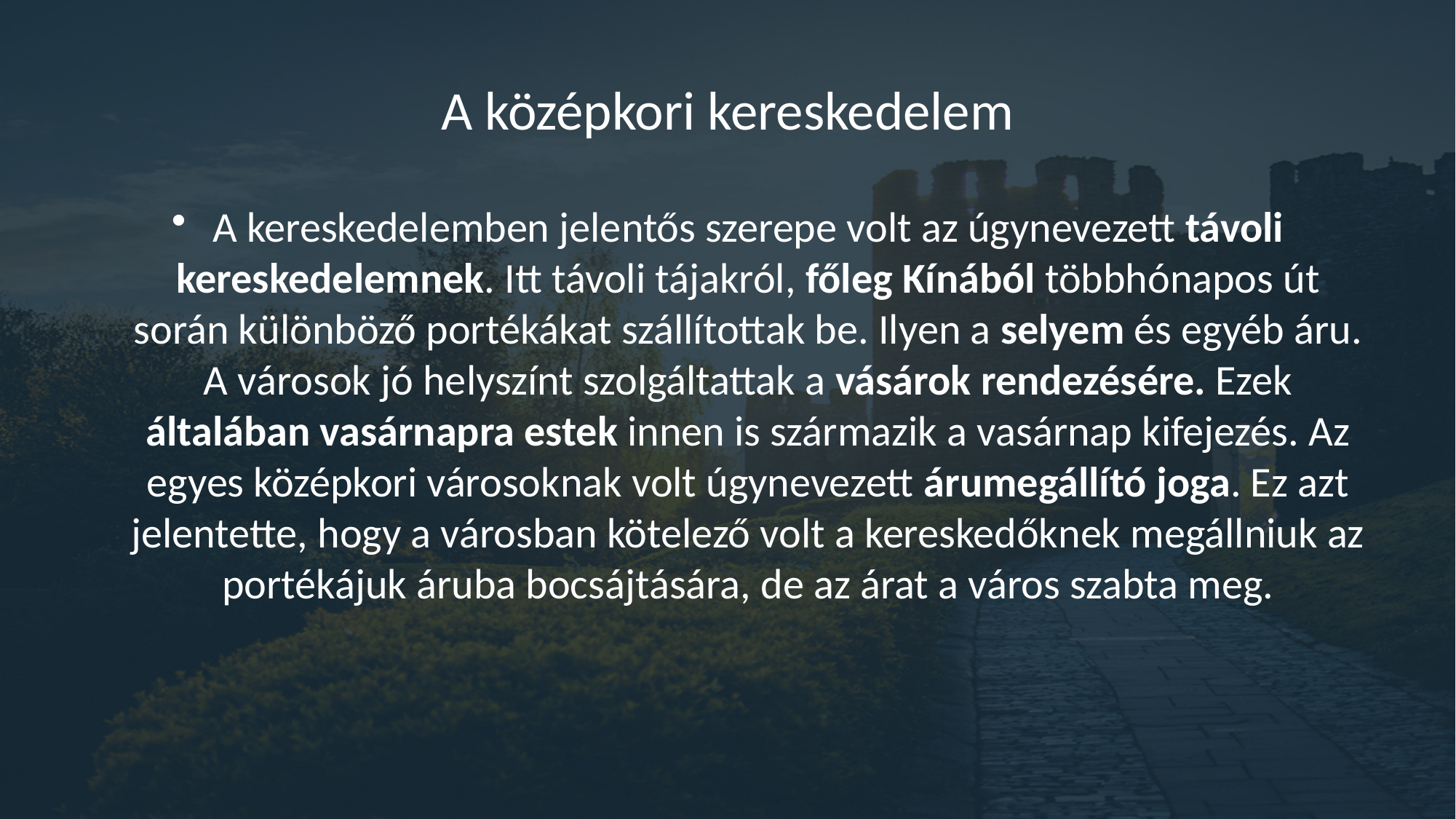

# A középkori kereskedelem
A kereskedelemben jelentős szerepe volt az úgynevezett távoli kereskedelemnek. Itt távoli tájakról, főleg Kínából többhónapos út során különböző portékákat szállítottak be. Ilyen a selyem és egyéb áru. A városok jó helyszínt szolgáltattak a vásárok rendezésére. Ezek általában vasárnapra estek innen is származik a vasárnap kifejezés. Az egyes középkori városoknak volt úgynevezett árumegállító joga. Ez azt jelentette, hogy a városban kötelező volt a kereskedőknek megállniuk az portékájuk áruba bocsájtására, de az árat a város szabta meg.